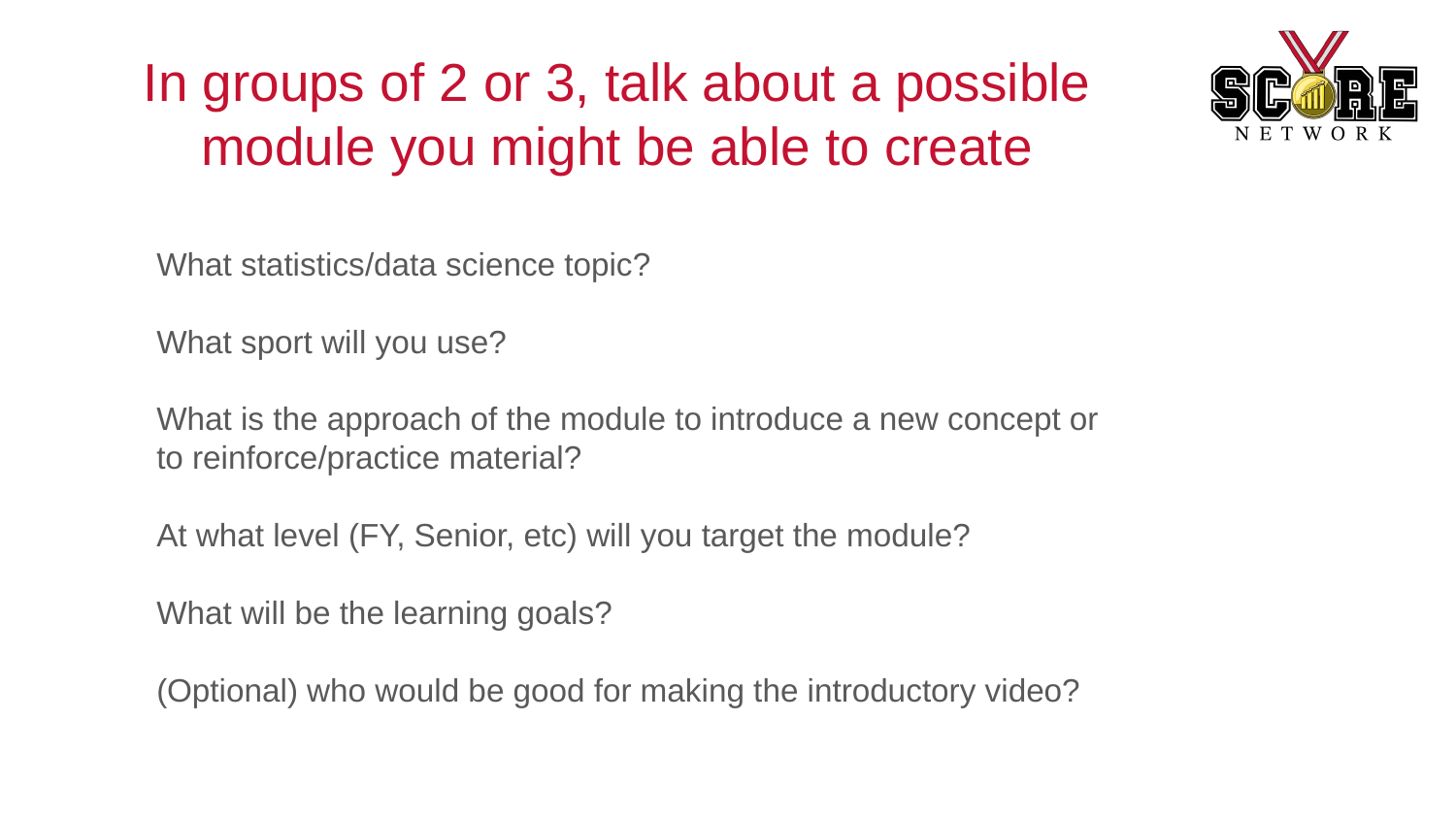

# In groups of 2 or 3, talk about a possible module you might be able to create
What statistics/data science topic?

What sport will you use?

What is the approach of the module to introduce a new concept or to reinforce/practice material?

At what level (FY, Senior, etc) will you target the module?

What will be the learning goals?

(Optional) who would be good for making the introductory video?